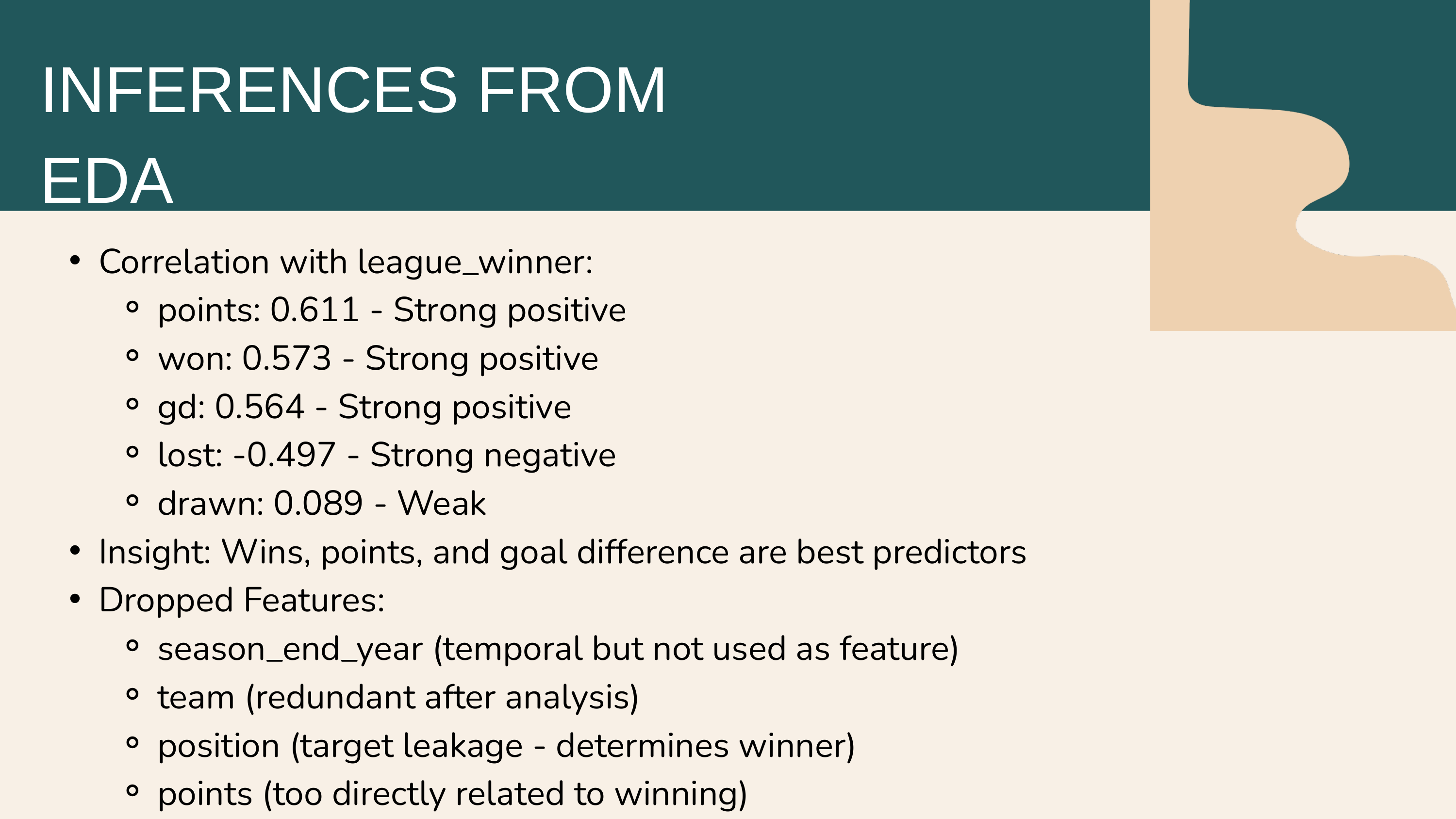

INFERENCES FROM EDA
Correlation with league_winner:
points: 0.611 - Strong positive
won: 0.573 - Strong positive
gd: 0.564 - Strong positive
lost: -0.497 - Strong negative
drawn: 0.089 - Weak
Insight: Wins, points, and goal difference are best predictors
Dropped Features:
season_end_year (temporal but not used as feature)
team (redundant after analysis)
position (target leakage - determines winner)
points (too directly related to winning)